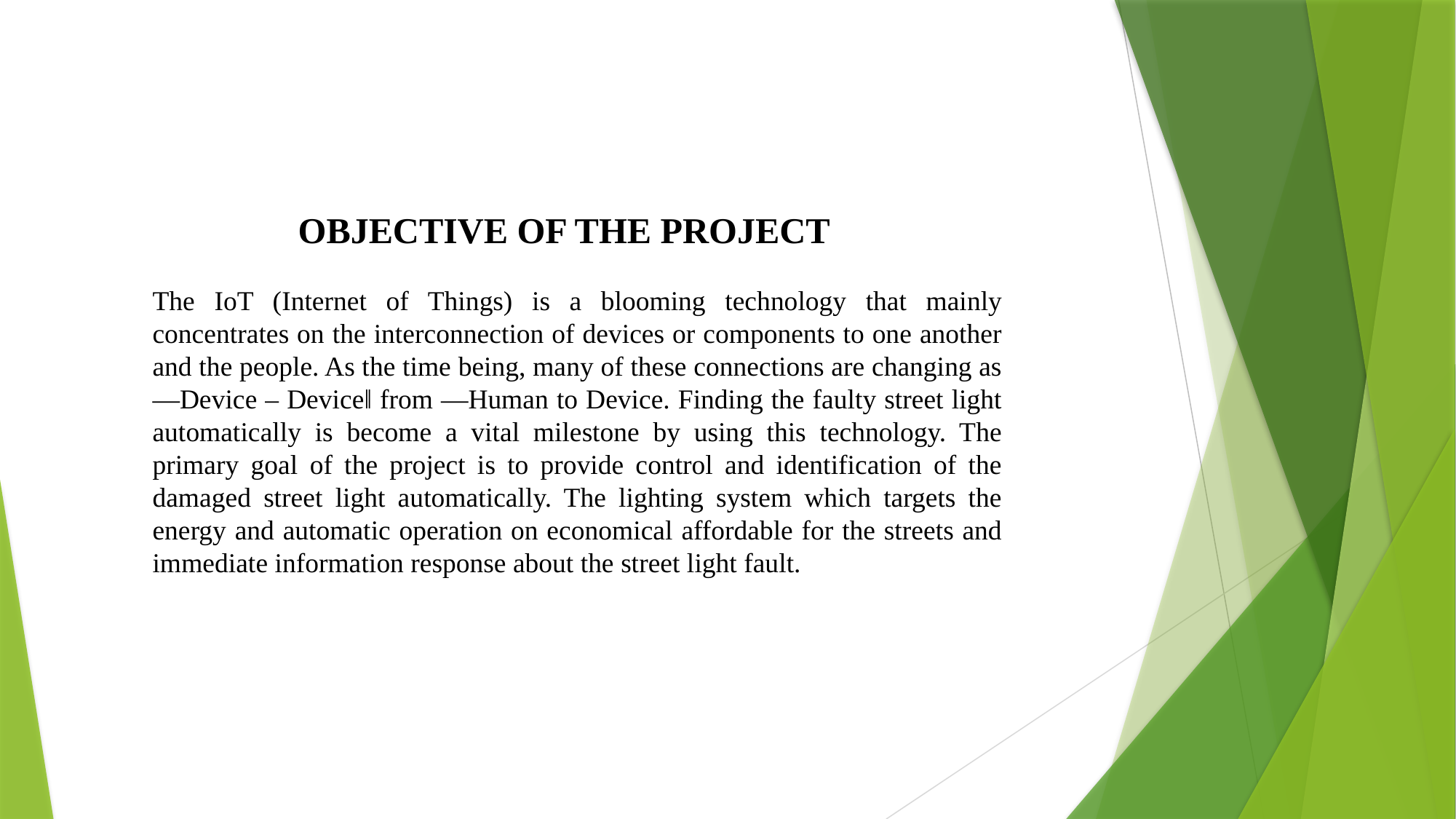

OBJECTIVE OF THE PROJECT

The IoT (Internet of Things) is a blooming technology that mainly concentrates on the interconnection of devices or components to one another and the people. As the time being, many of these connections are changing as ―Device – Device‖ from ―Human to Device. Finding the faulty street light automatically is become a vital milestone by using this technology. The primary goal of the project is to provide control and identification of the damaged street light automatically. The lighting system which targets the energy and automatic operation on economical affordable for the streets and immediate information response about the street light fault.